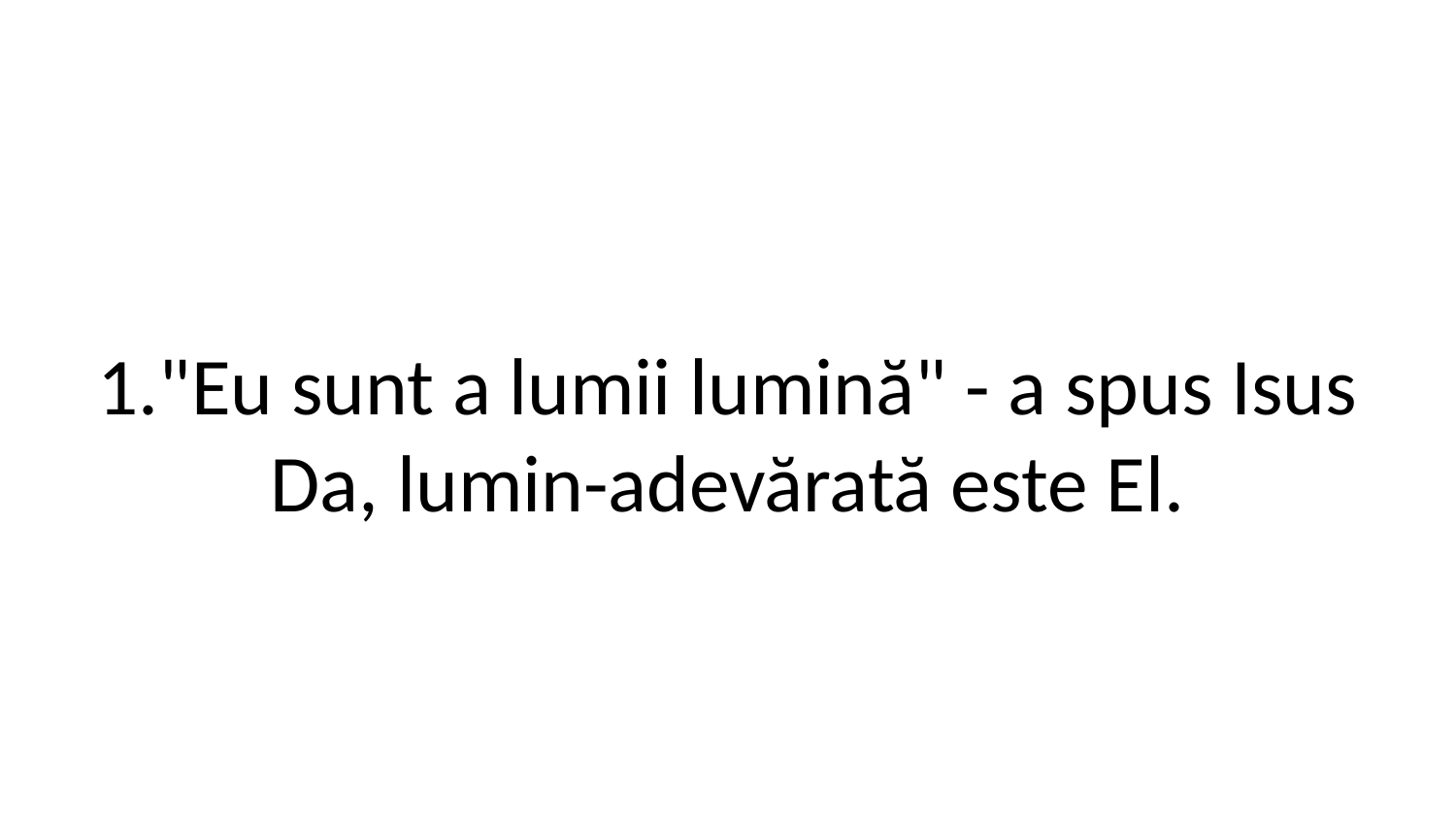

1."Eu sunt a lumii lumină" - a spus Isus
Da, lumin-adevărată este El.